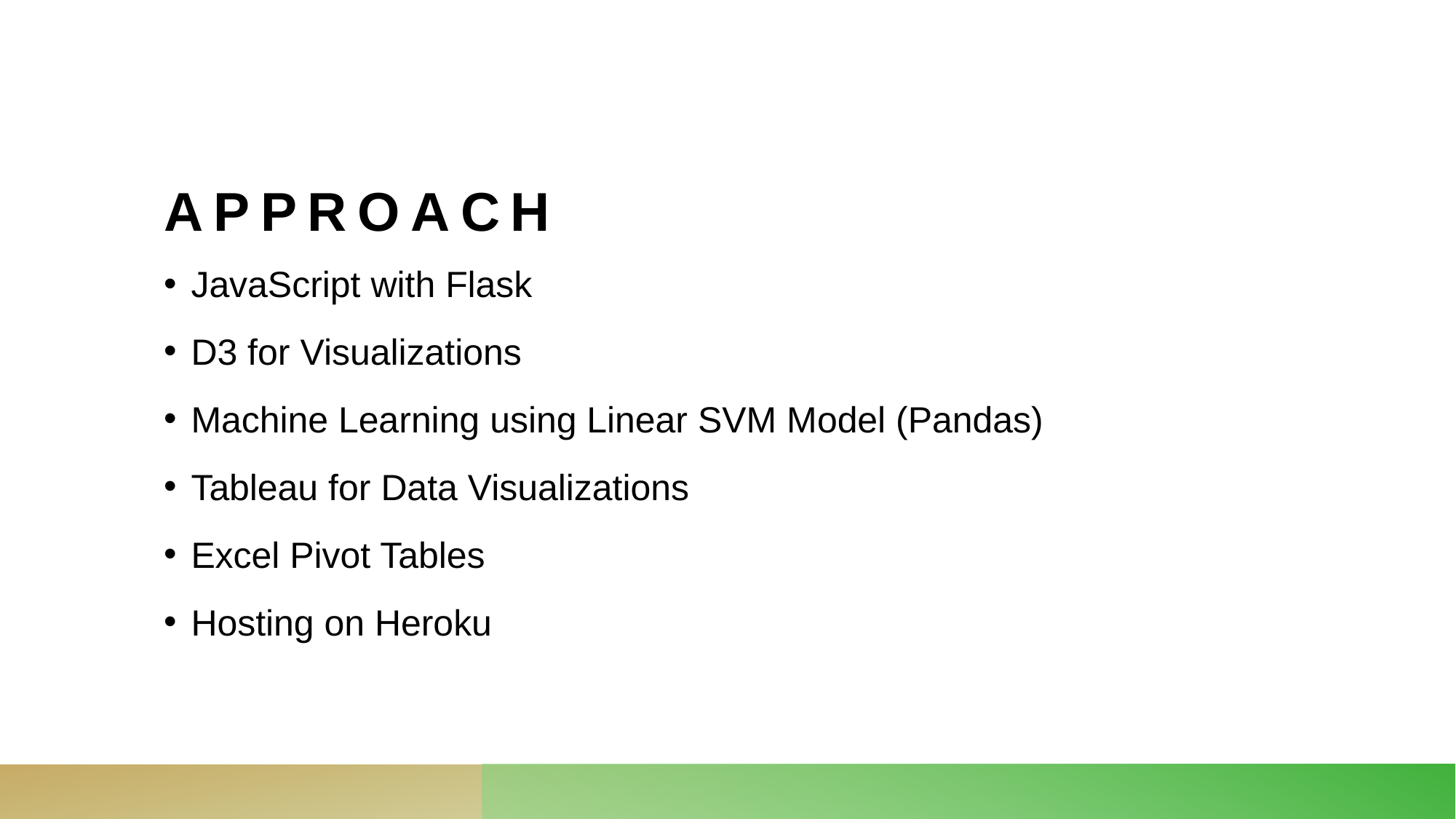

# approach
JavaScript with Flask
D3 for Visualizations
Machine Learning using Linear SVM Model (Pandas)
Tableau for Data Visualizations
Excel Pivot Tables
Hosting on Heroku